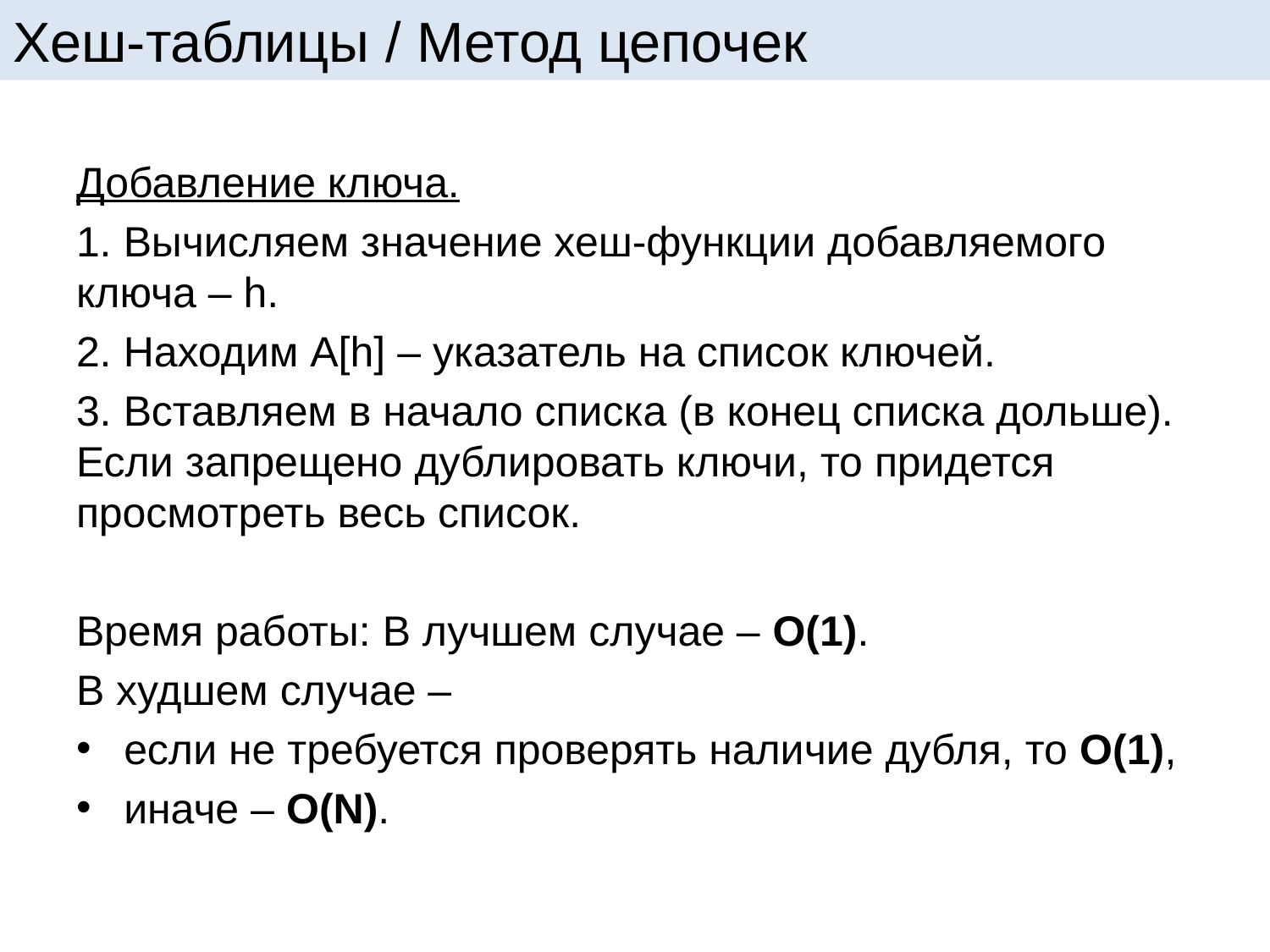

# Хеш-таблицы / Метод цепочек
Добавление ключа.
1. Вычисляем значение хеш-функции добавляемого ключа – h.
2. Находим A[h] – указатель на список ключей.
3. Вставляем в начало списка (в конец списка дольше). Если запрещено дублировать ключи, то придется просмотреть весь список.

Время работы: В лучшем случае – O(1).
В худшем случае –
если не требуется проверять наличие дубля, то O(1),
иначе – O(N).